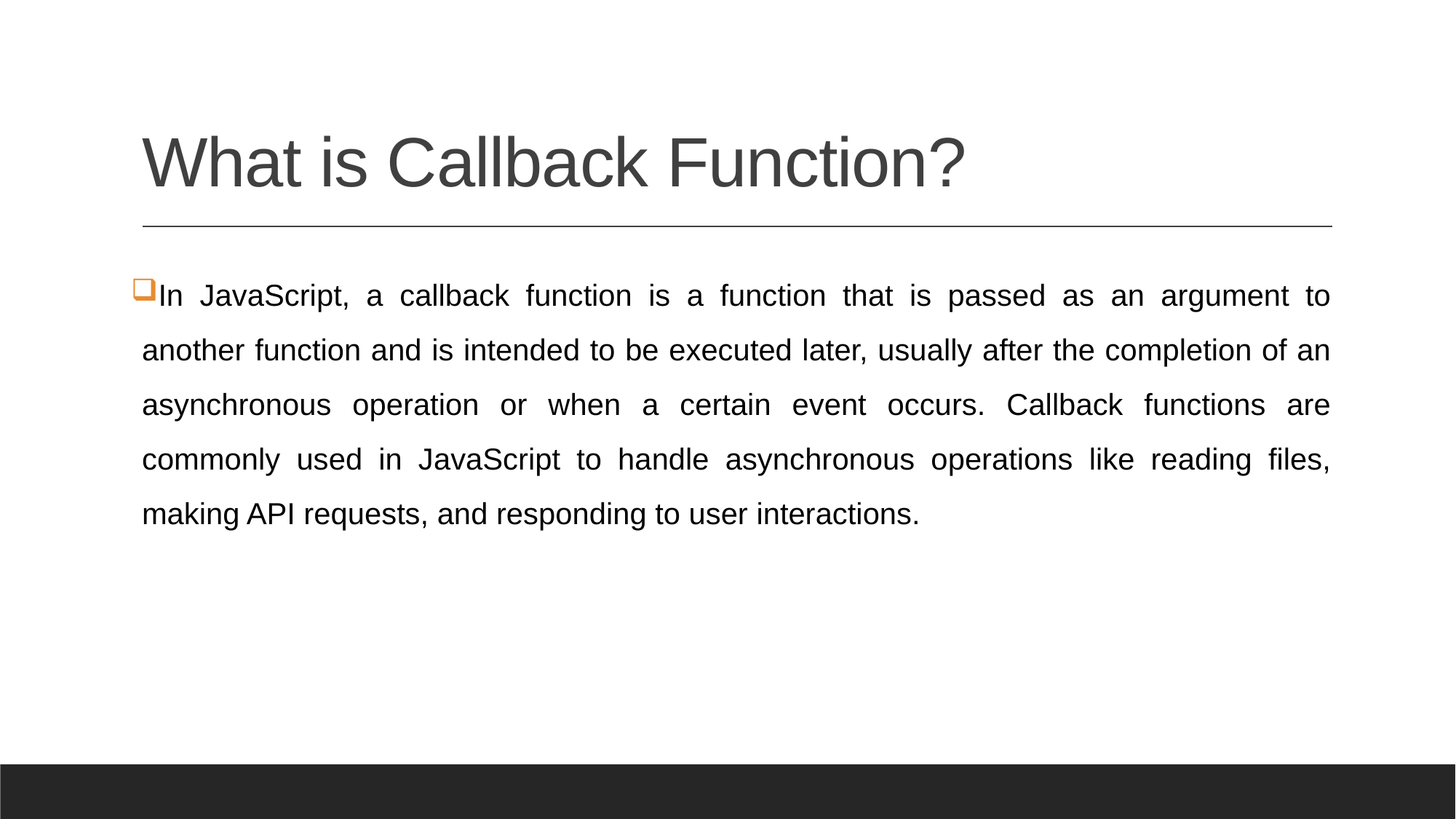

# What is Callback Function?
In JavaScript, a callback function is a function that is passed as an argument to another function and is intended to be executed later, usually after the completion of an asynchronous operation or when a certain event occurs. Callback functions are commonly used in JavaScript to handle asynchronous operations like reading files, making API requests, and responding to user interactions.